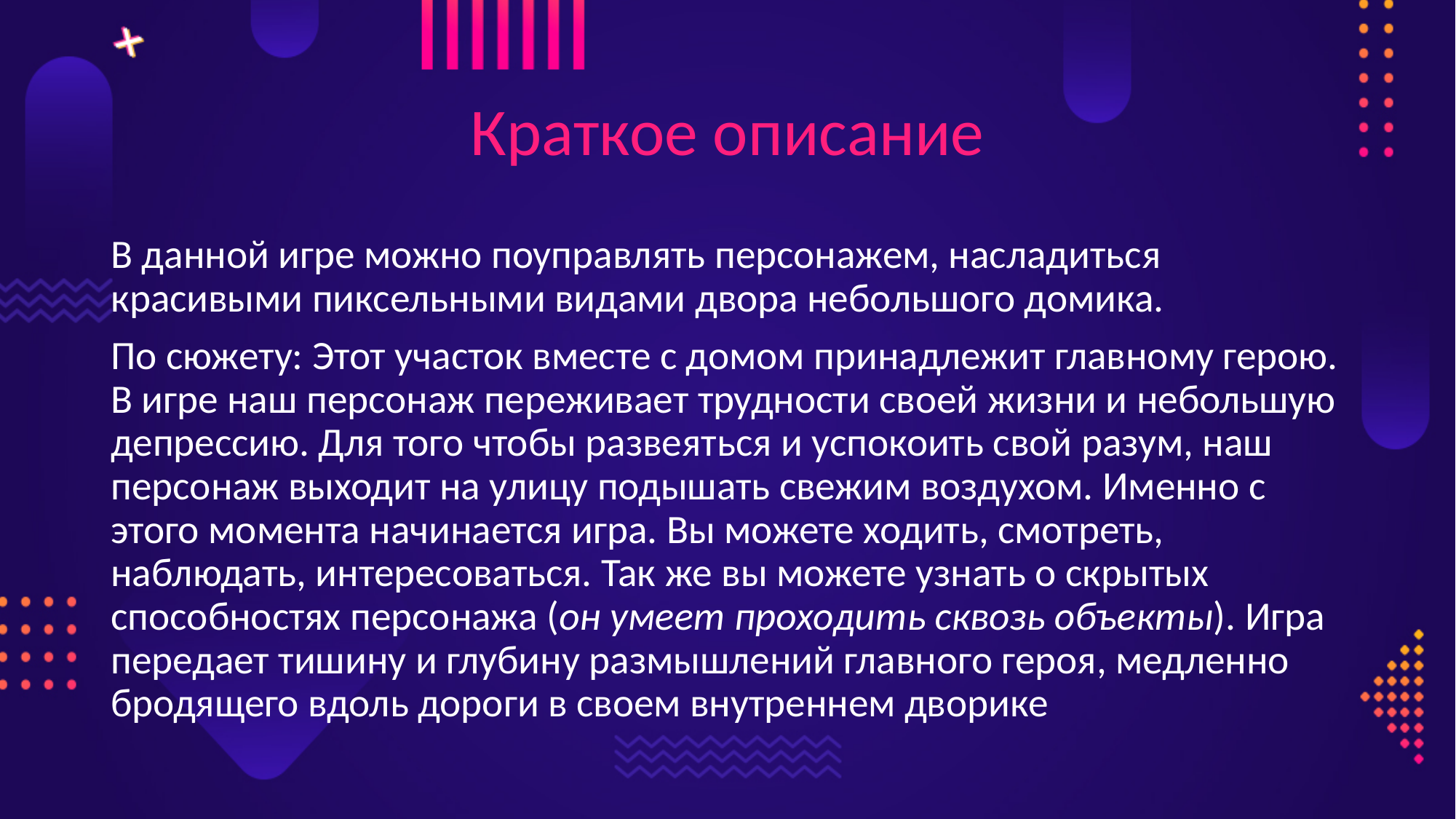

# Краткое описание
В данной игре можно поуправлять персонажем, насладиться красивыми пиксельными видами двора небольшого домика.
По сюжету: Этот участок вместе с домом принадлежит главному герою. В игре наш персонаж переживает трудности своей жизни и небольшую депрессию. Для того чтобы развеяться и успокоить свой разум, наш персонаж выходит на улицу подышать свежим воздухом. Именно с этого момента начинается игра. Вы можете ходить, смотреть, наблюдать, интересоваться. Так же вы можете узнать о скрытых способностях персонажа (он умеет проходить сквозь объекты). Игра передает тишину и глубину размышлений главного героя, медленно бродящего вдоль дороги в своем внутреннем дворике